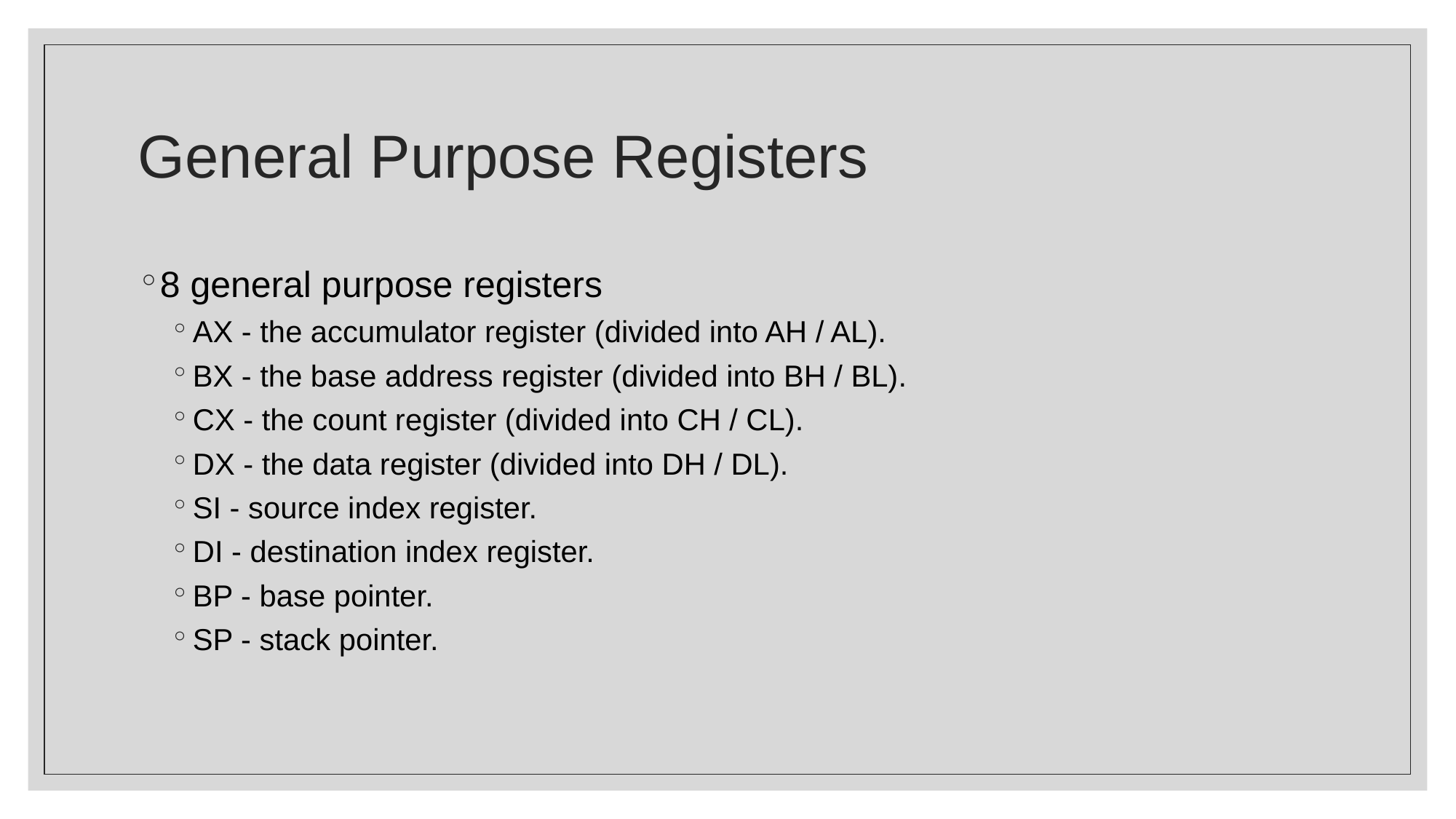

# General Purpose Registers
8 general purpose registers
AX - the accumulator register (divided into AH / AL).
BX - the base address register (divided into BH / BL).
CX - the count register (divided into CH / CL).
DX - the data register (divided into DH / DL).
SI - source index register.
DI - destination index register.
BP - base pointer.
SP - stack pointer.